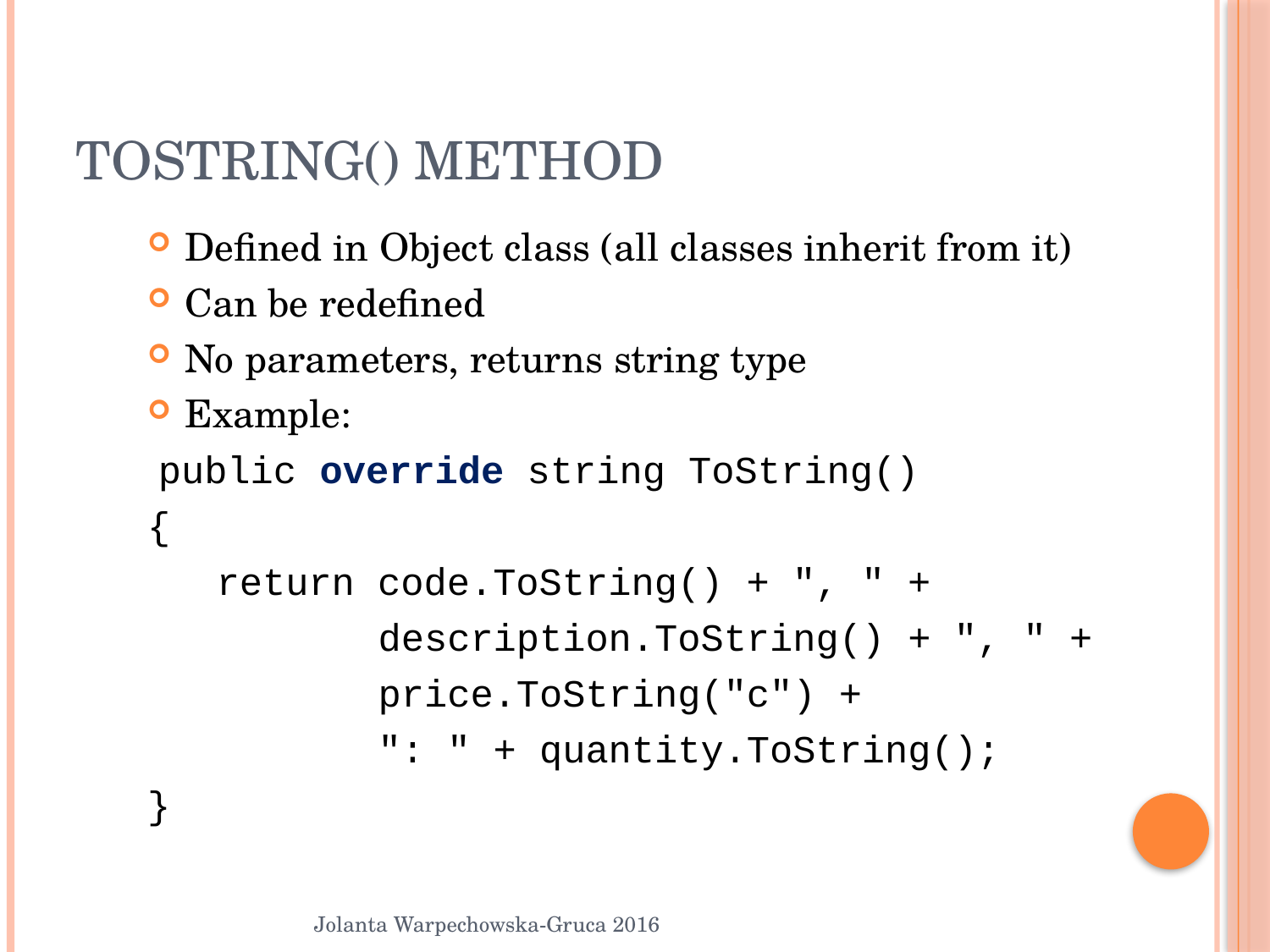

# ToString() Method
Defined in Object class (all classes inherit from it)
Can be redefined
No parameters, returns string type
Example:
 public override string ToString()
{
   return code.ToString() + ", " +
          description.ToString() + ", " +
          price.ToString("c") +
          ": " + quantity.ToString();
}
Jolanta Warpechowska-Gruca 2016
29